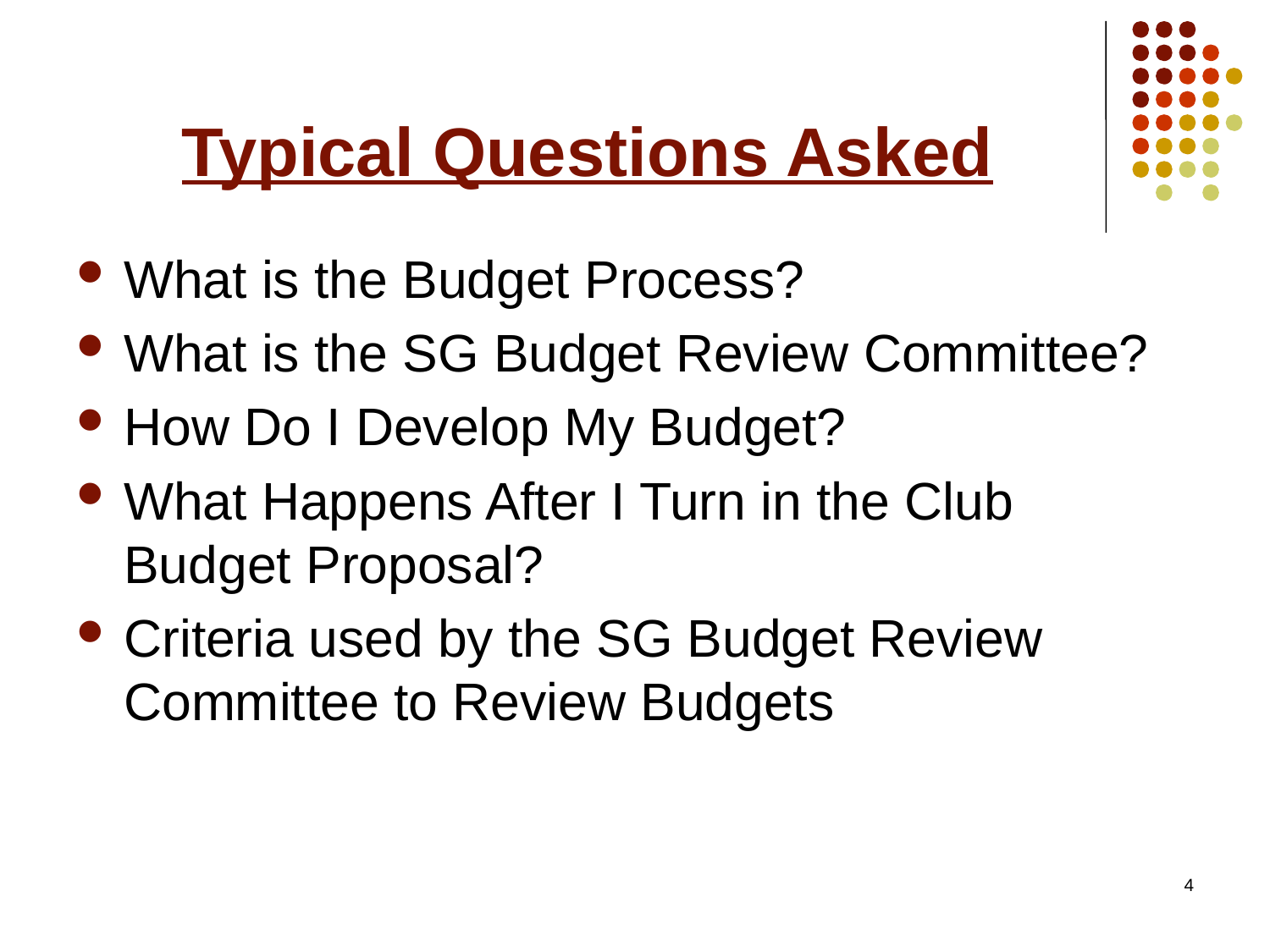

# Typical Questions Asked
What is the Budget Process?
What is the SG Budget Review Committee?
How Do I Develop My Budget?
What Happens After I Turn in the Club Budget Proposal?
Criteria used by the SG Budget Review Committee to Review Budgets
4